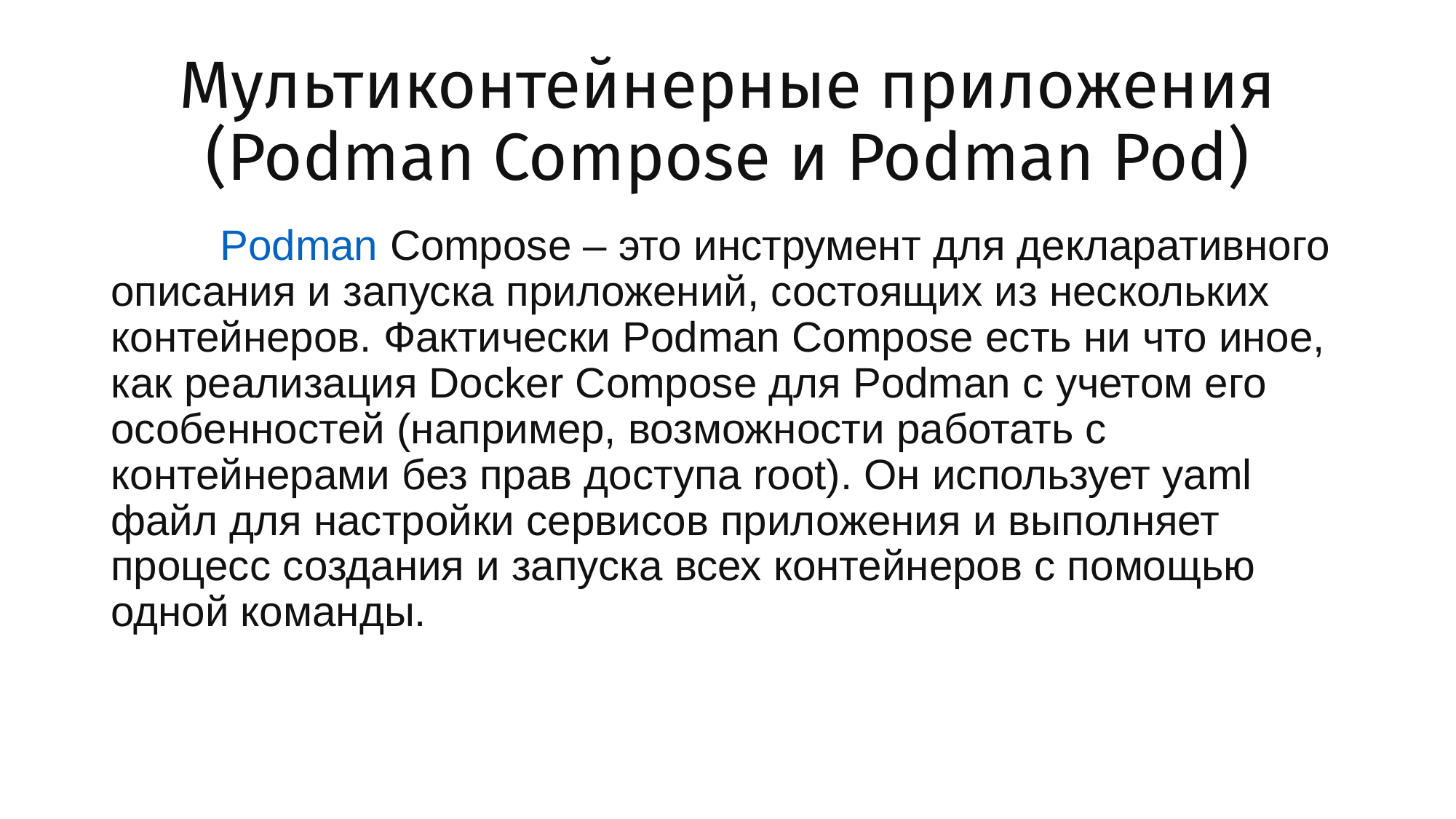

# Мультиконтейнерные приложения (Podman Compose и Podman Pod)
	Podman Compose – это инструмент для декларативного описания и запуска приложений, состоящих из нескольких контейнеров. Фактически Podman Compose есть ни что иное, как реализация Docker Compose для Podman с учетом его особенностей (например, возможности работать с контейнерами без прав доступа root). Он использует yaml файл для настройки сервисов приложения и выполняет процесс создания и запуска всех контейнеров с помощью одной команды.